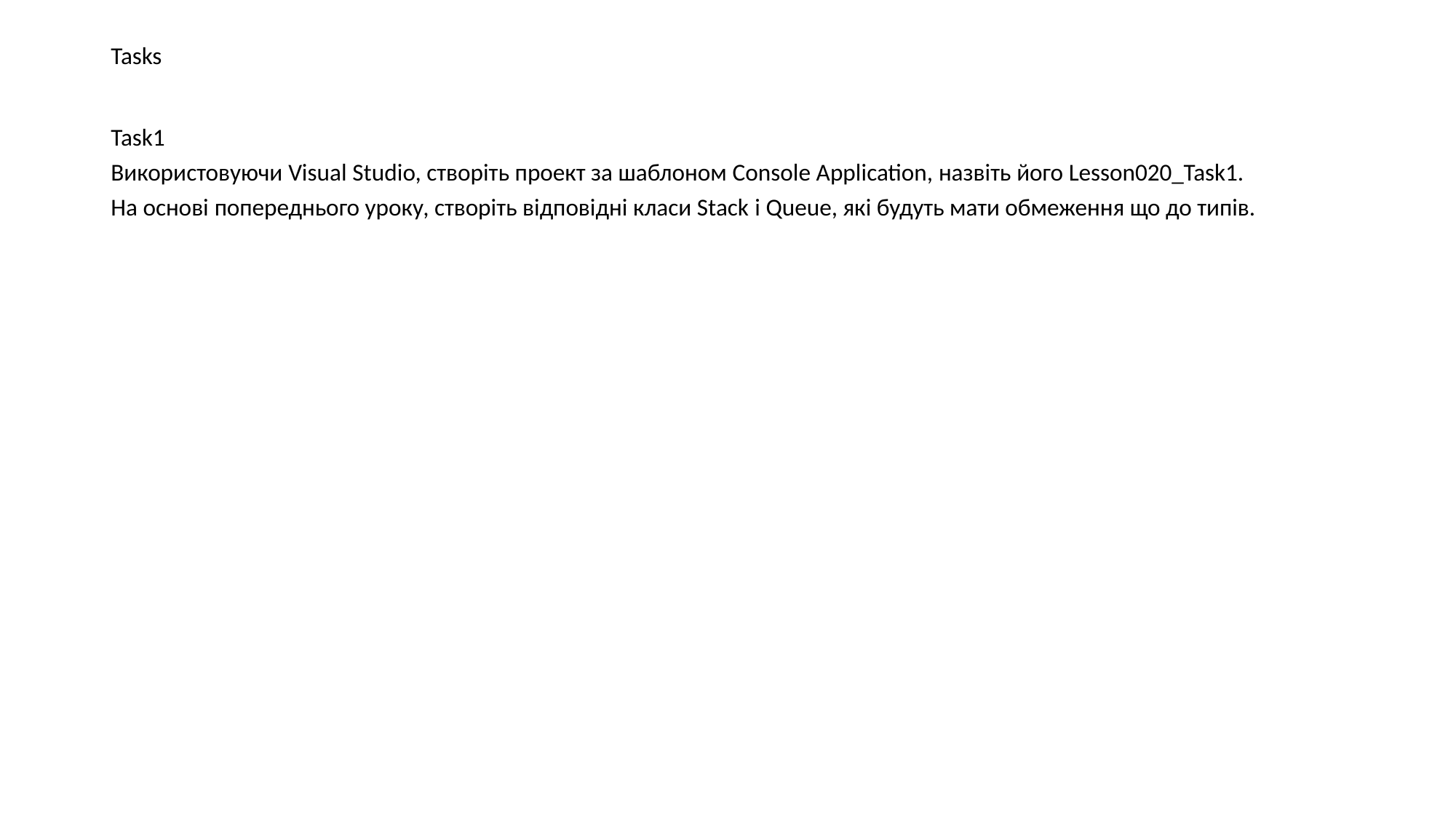

Tasks

Task1
Використовуючи Visual Studio, створіть проект за шаблоном Console Application, назвіть його Lesson020_Task1.
На основі попереднього уроку, створіть відповідні класи Stack і Queue, які будуть мати обмеження що до типів.